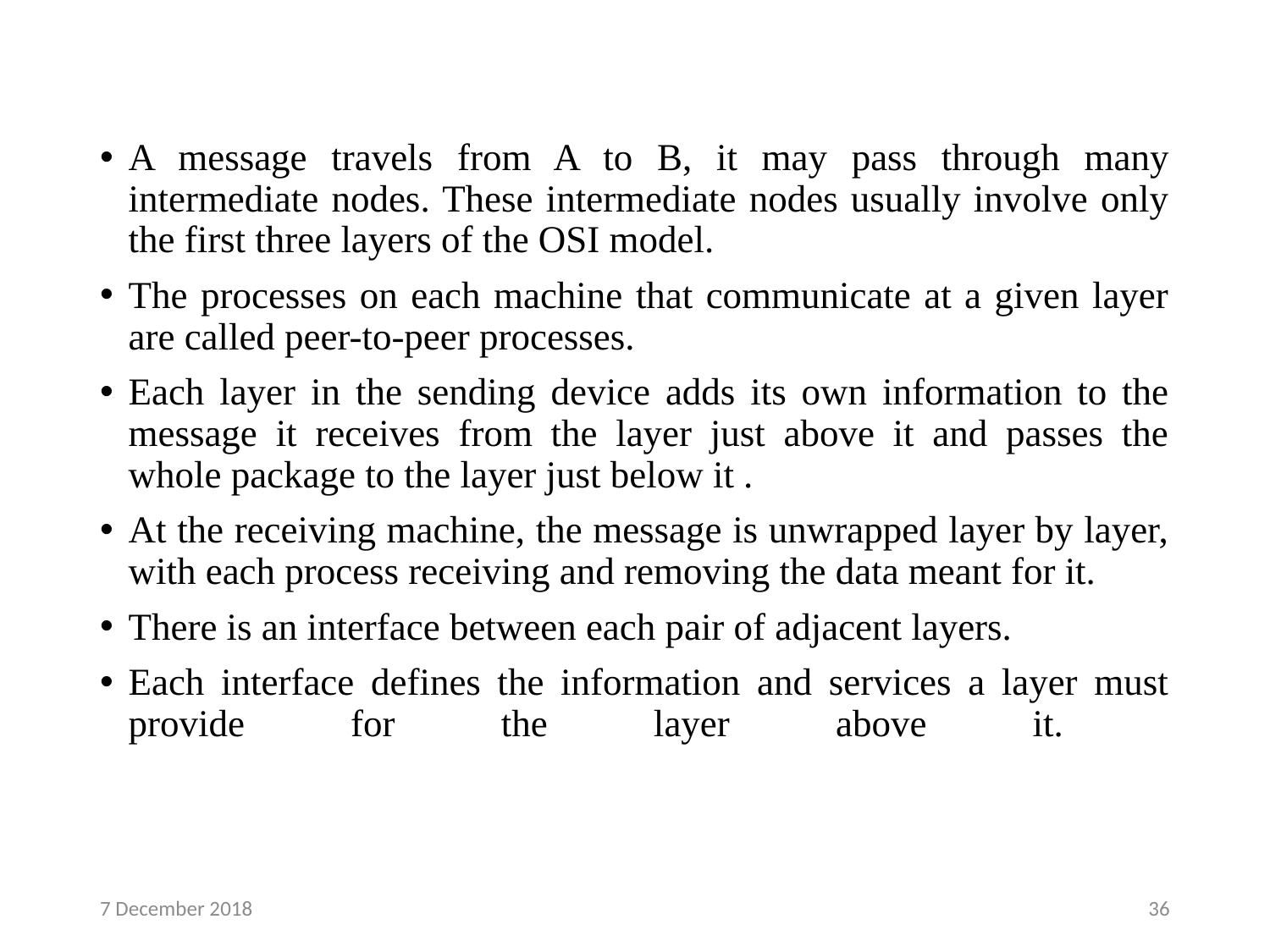

A message travels from A to B, it may pass through many intermediate nodes. These intermediate nodes usually involve only the first three layers of the OSI model.
The processes on each machine that communicate at a given layer are called peer-to-peer processes.
Each layer in the sending device adds its own information to the message it receives from the layer just above it and passes the whole package to the layer just below it .
At the receiving machine, the message is unwrapped layer by layer, with each process receiving and removing the data meant for it.
There is an interface between each pair of adjacent layers.
Each interface defines the information and services a layer must provide for the layer above it.
7 December 2018
36